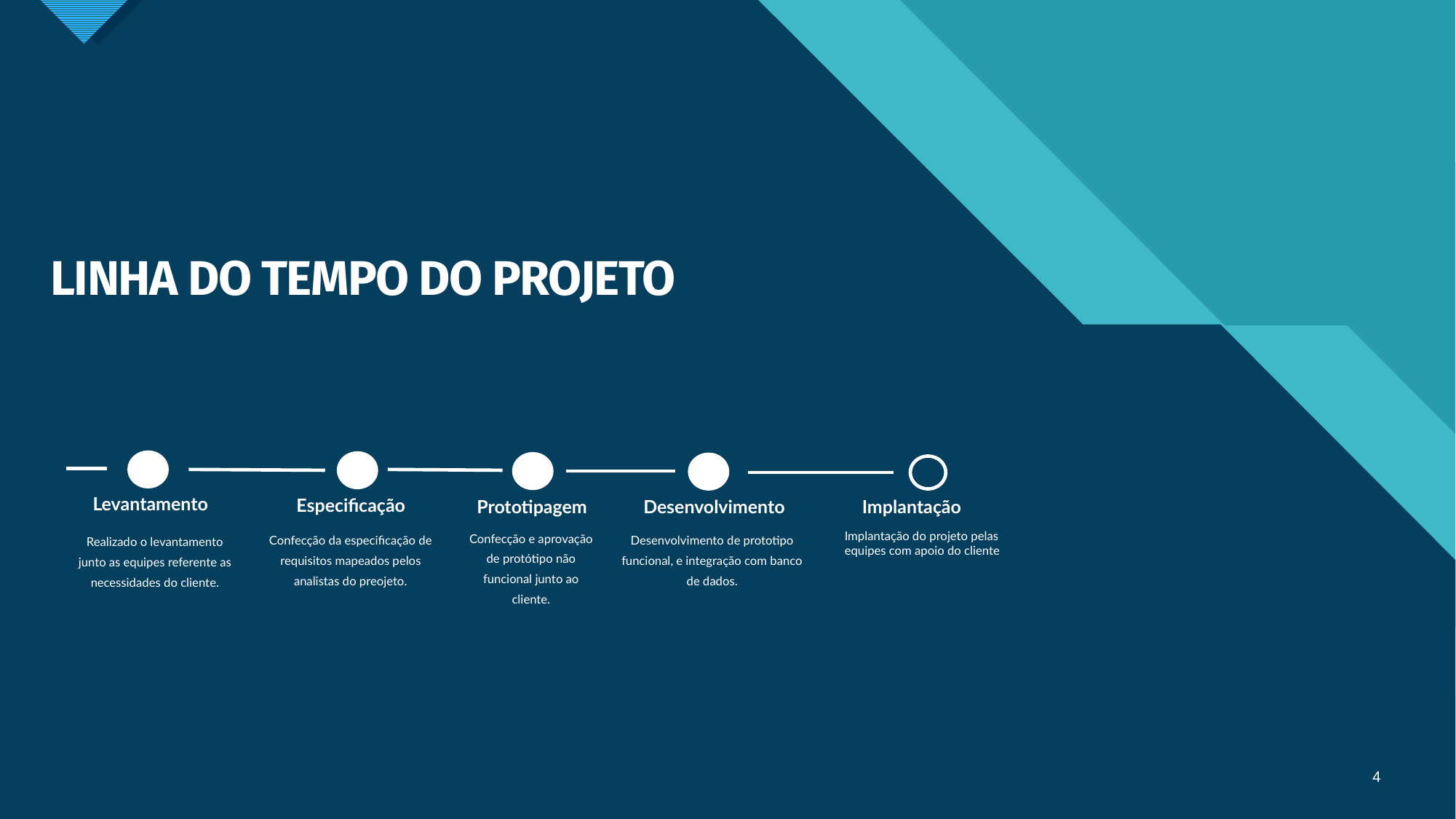

# LINHA DO TEMPO DO PROJETO

Levantamento
Especificação
Prototipagem
Desenvolvimento
Implantação
Confecção e aprovação de protótipo não funcional junto ao cliente.
Confecção da especificação de requisitos mapeados pelos analistas do preojeto.
Desenvolvimento de prototipo funcional, e integração com banco de dados.
Realizado o levantamento junto as equipes referente as necessidades do cliente.
Implantação do projeto pelas equipes com apoio do cliente
4